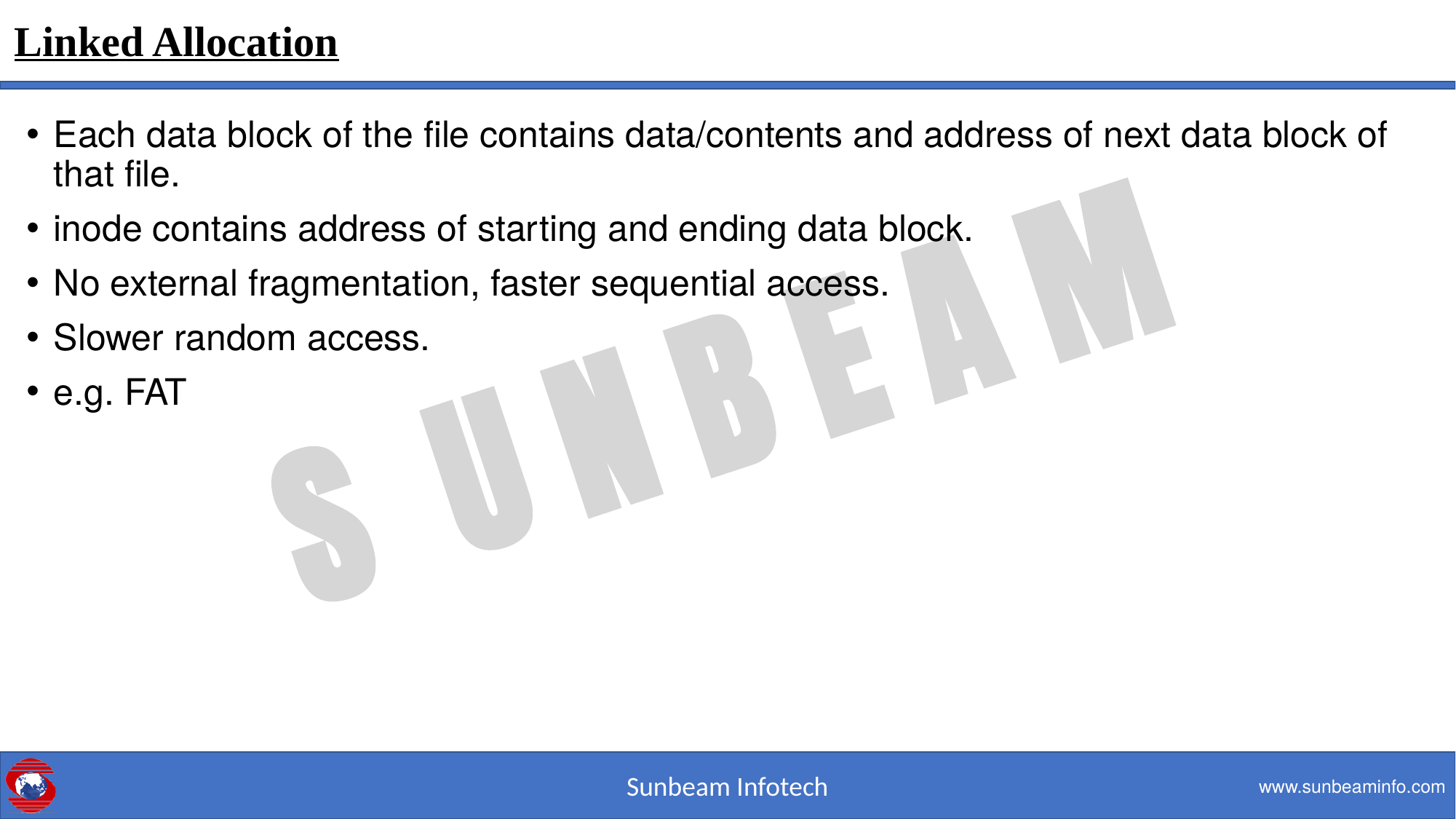

# Linked Allocation
Each data block of the file contains data/contents and address of next data block of that file.
inode contains address of starting and ending data block.
No external fragmentation, faster sequential access.
Slower random access.
e.g. FAT